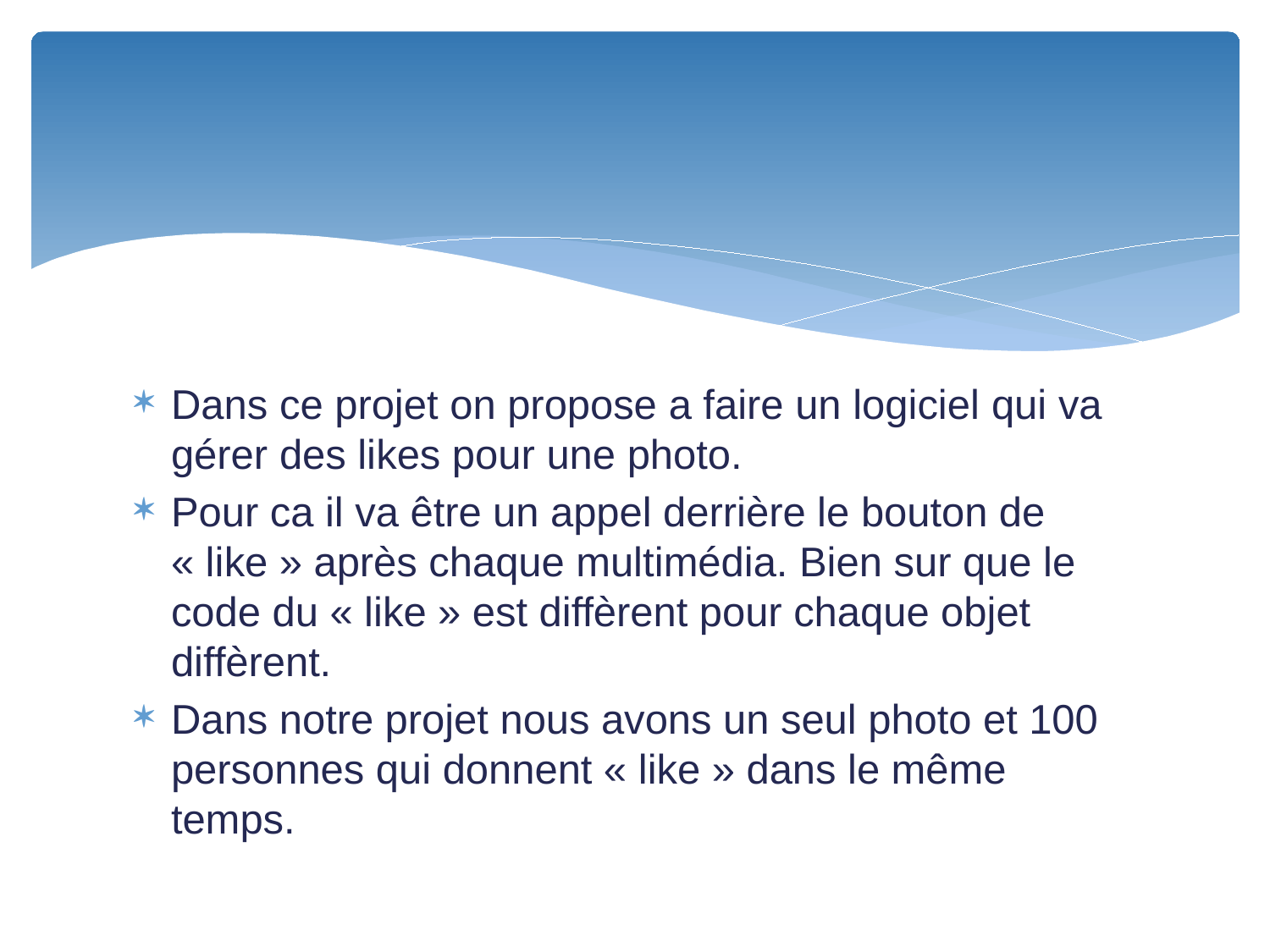

Dans ce projet on propose a faire un logiciel qui va gérer des likes pour une photo.
Pour ca il va être un appel derrière le bouton de « like » après chaque multimédia. Bien sur que le code du « like » est diffèrent pour chaque objet diffèrent.
Dans notre projet nous avons un seul photo et 100 personnes qui donnent « like » dans le même temps.